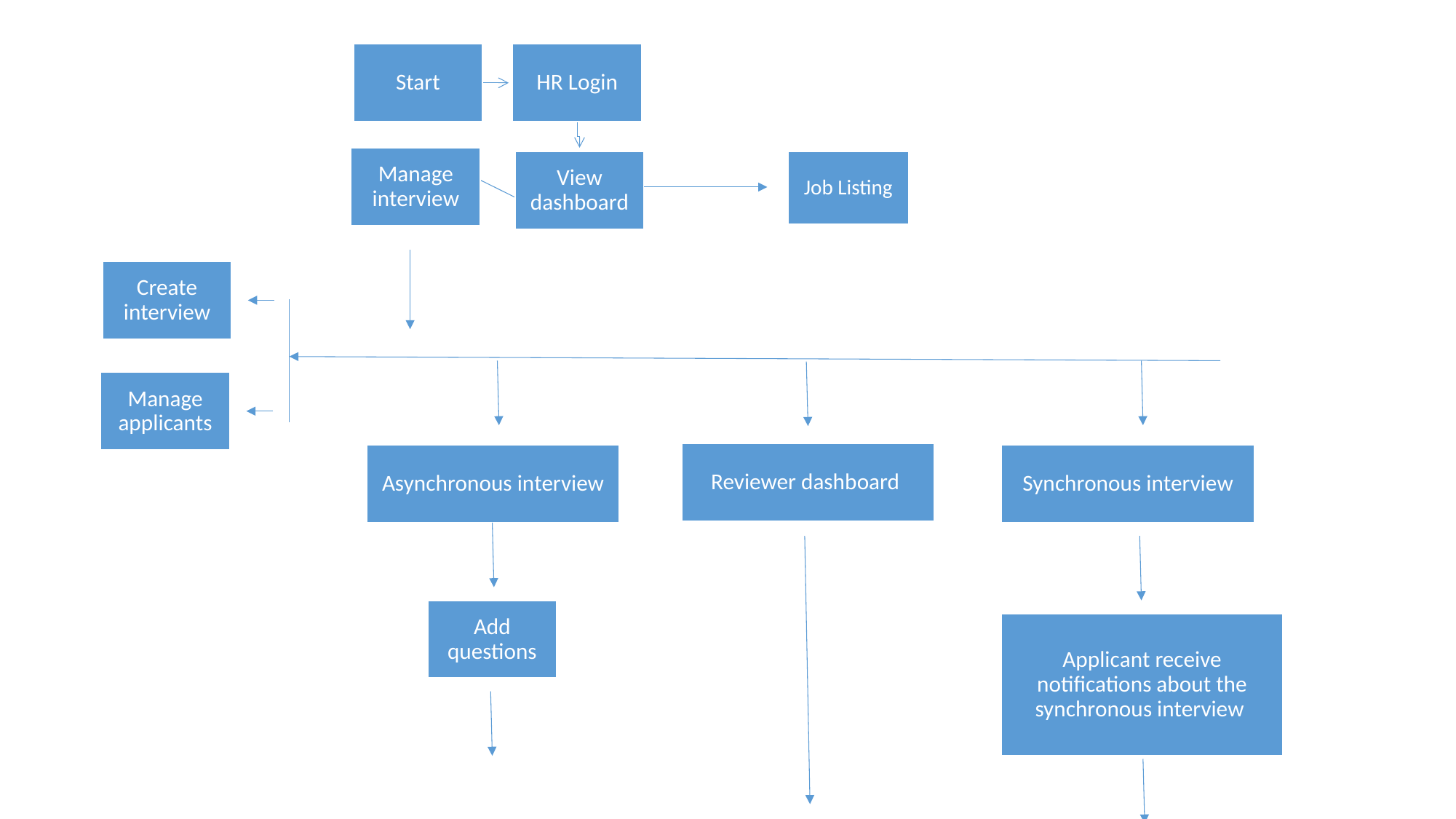

Start

HR Login

View dashboard
Manage interview

Job Listing

Create interview

Manage applicants

Reviewer dashboard

Asynchronous interview

Synchronous interview

Add questions

Applicant receive notifications about the synchronous interview